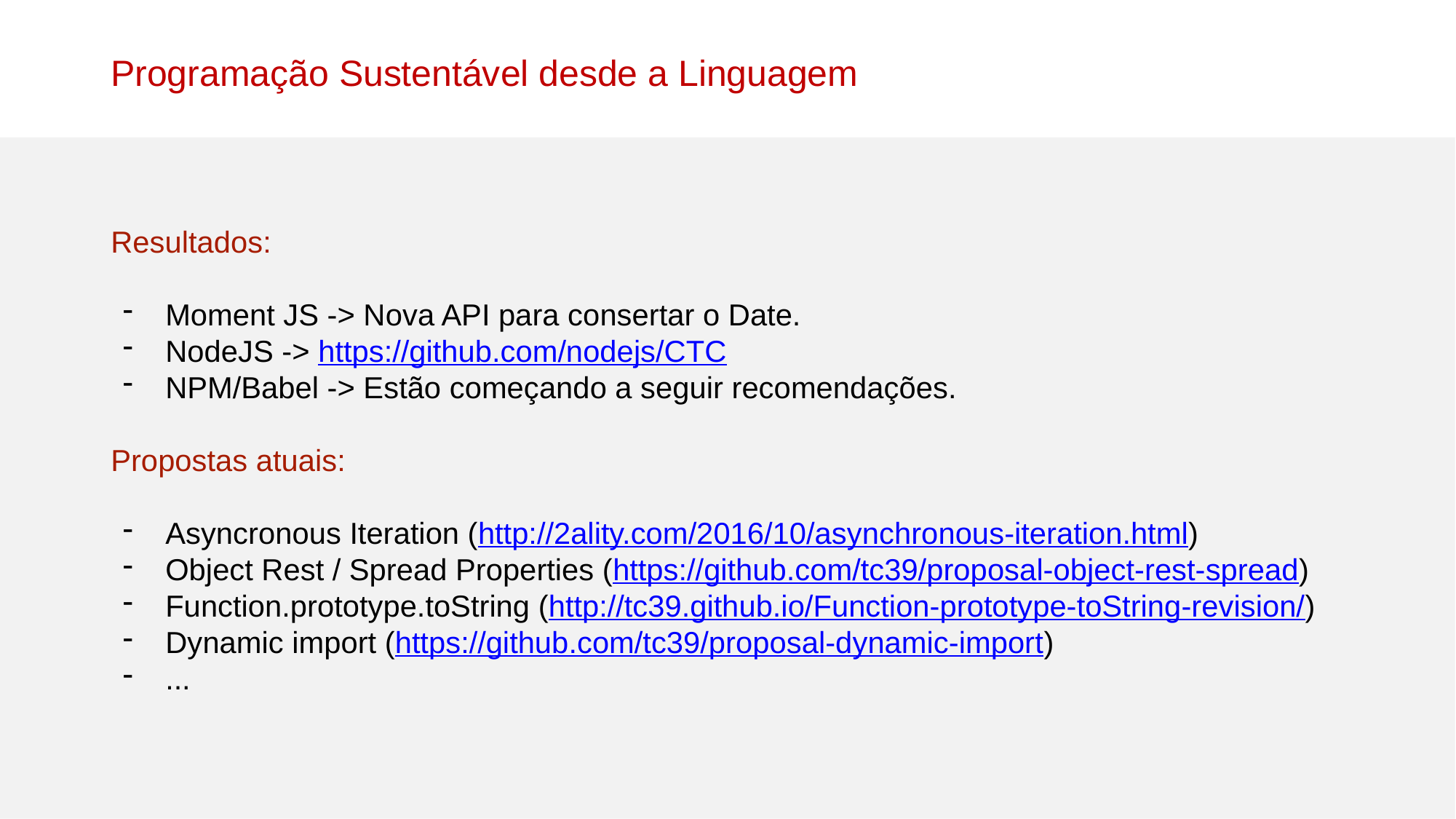

Programação Sustentável desde a Linguagem
Resultados:

Moment JS -> Nova API para consertar o Date.
NodeJS -> https://github.com/nodejs/CTC
NPM/Babel -> Estão começando a seguir recomendações.

Propostas atuais:

Asyncronous Iteration (http://2ality.com/2016/10/asynchronous-iteration.html)
Object Rest / Spread Properties (https://github.com/tc39/proposal-object-rest-spread)
Function.prototype.toString (http://tc39.github.io/Function-prototype-toString-revision/)
Dynamic import (https://github.com/tc39/proposal-dynamic-import)
...